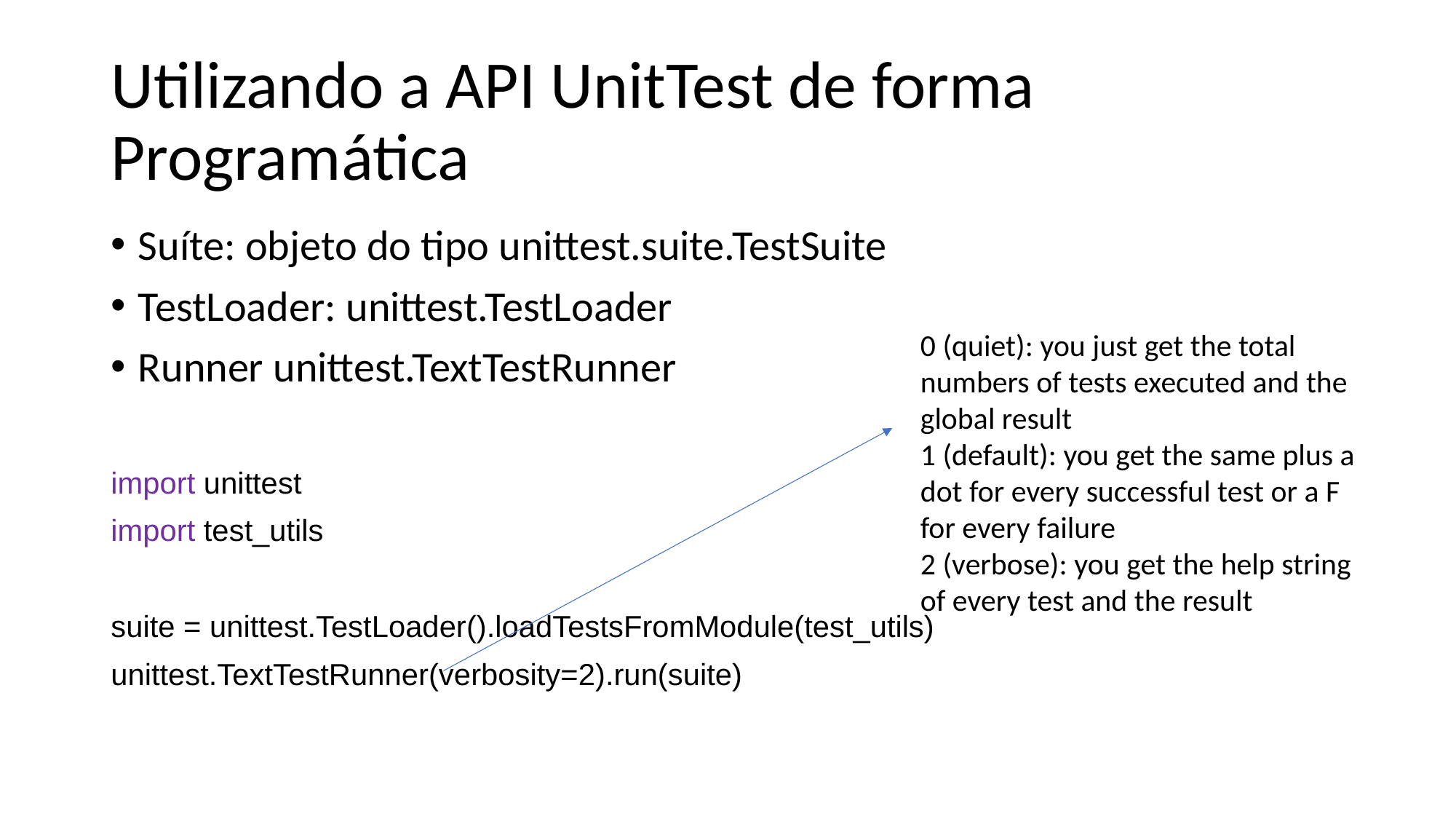

# Utilizando a API UnitTest de forma Programática
Suíte: objeto do tipo unittest.suite.TestSuite
TestLoader: unittest.TestLoader
Runner unittest.TextTestRunner

import unittest
import test_utils

suite = unittest.TestLoader().loadTestsFromModule(test_utils)
unittest.TextTestRunner(verbosity=2).run(suite)

0 (quiet): you just get the total numbers of tests executed and the global result
1 (default): you get the same plus a dot for every successful test or a F for every failure
2 (verbose): you get the help string of every test and the result